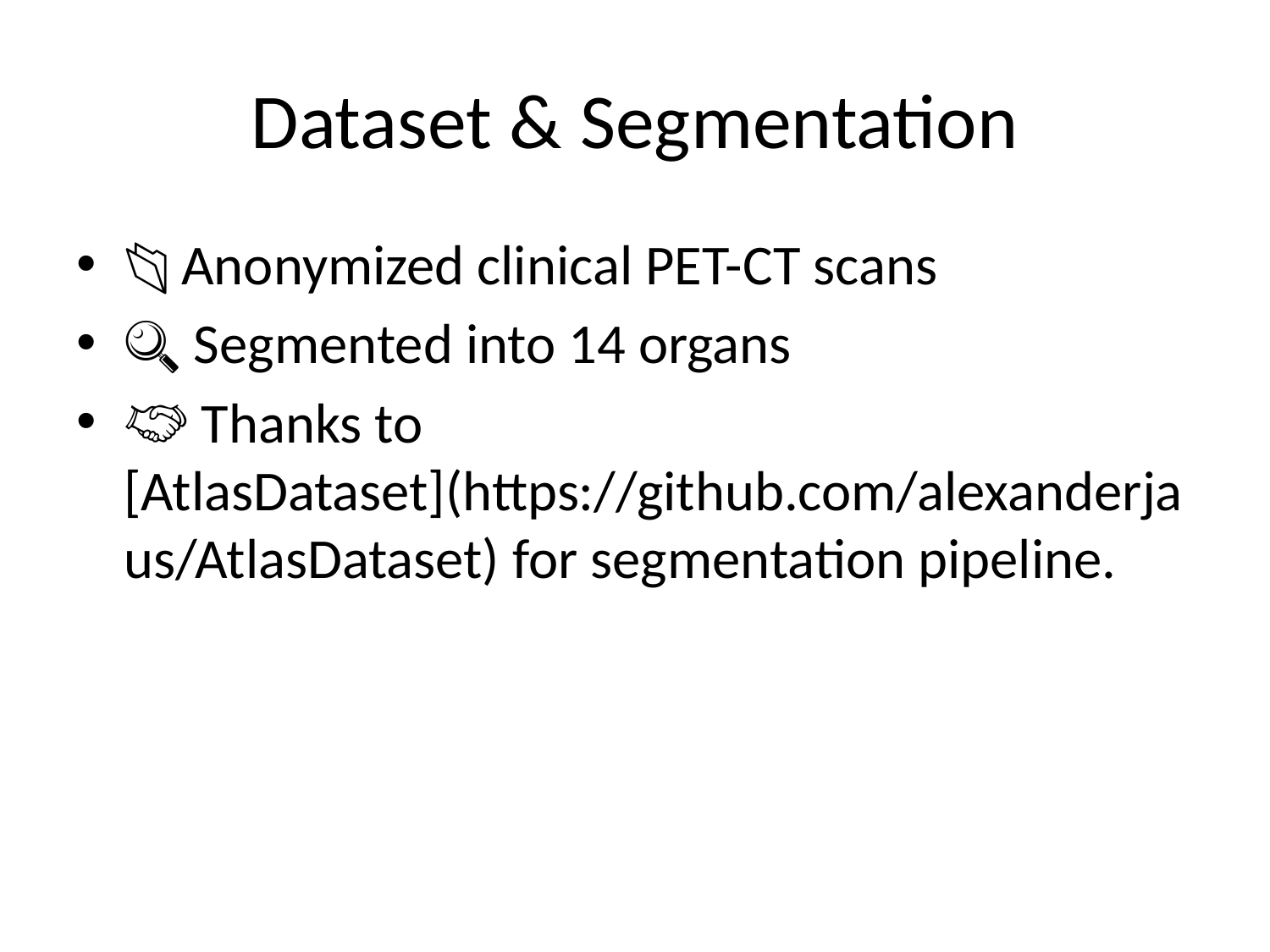

# Dataset & Segmentation
📂 Anonymized clinical PET-CT scans
🔍 Segmented into 14 organs
🤝 Thanks to [AtlasDataset](https://github.com/alexanderjaus/AtlasDataset) for segmentation pipeline.